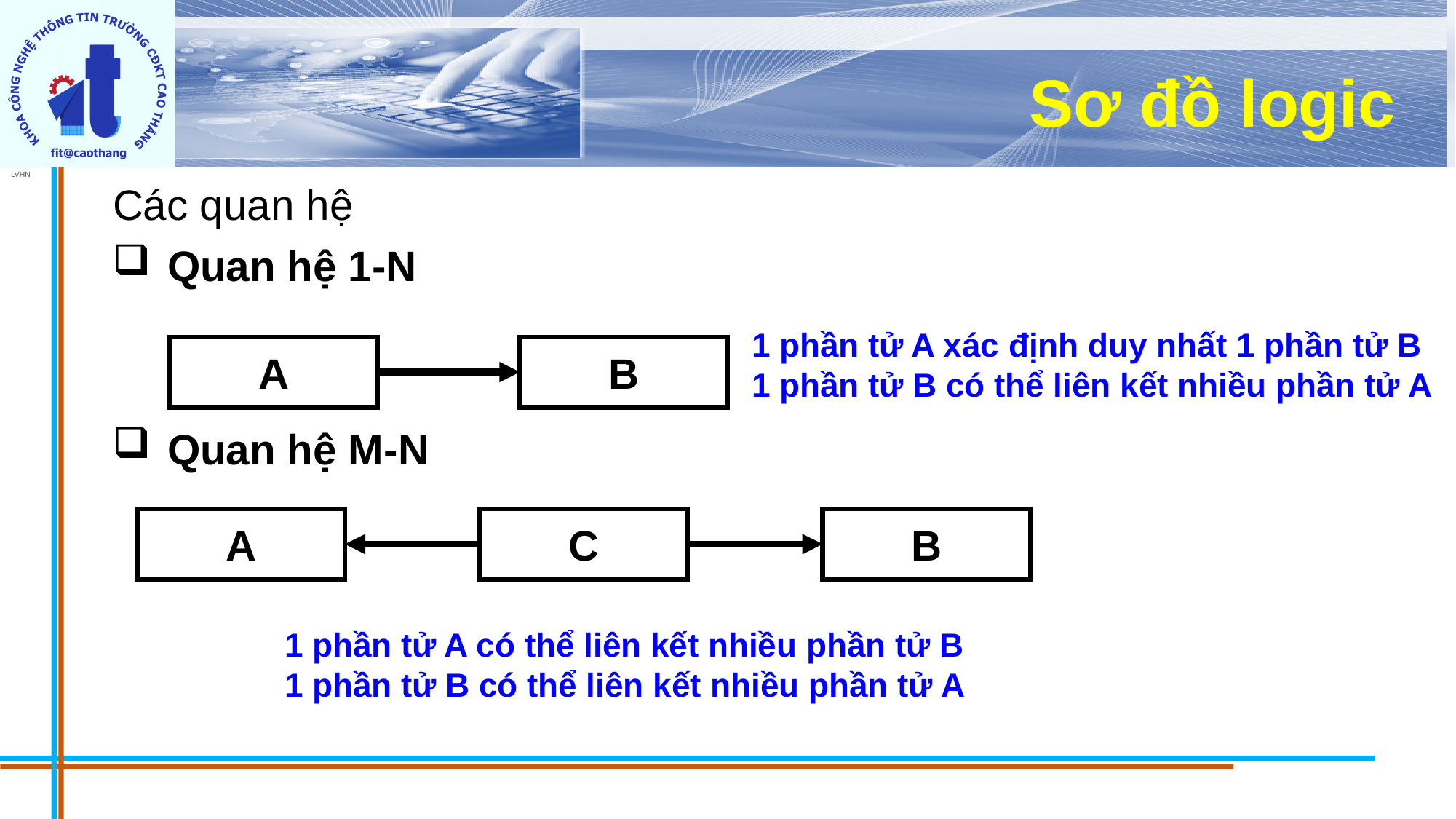

# Sơ đồ logic
Các quan hệ
Quan hệ 1-N

Quan hệ M-N

1 phần tử A xác định duy nhất 1 phần tử B
1 phần tử B có thể liên kết nhiều phần tử A
A
B
A
C
B
1 phần tử A có thể liên kết nhiều phần tử B
1 phần tử B có thể liên kết nhiều phần tử A